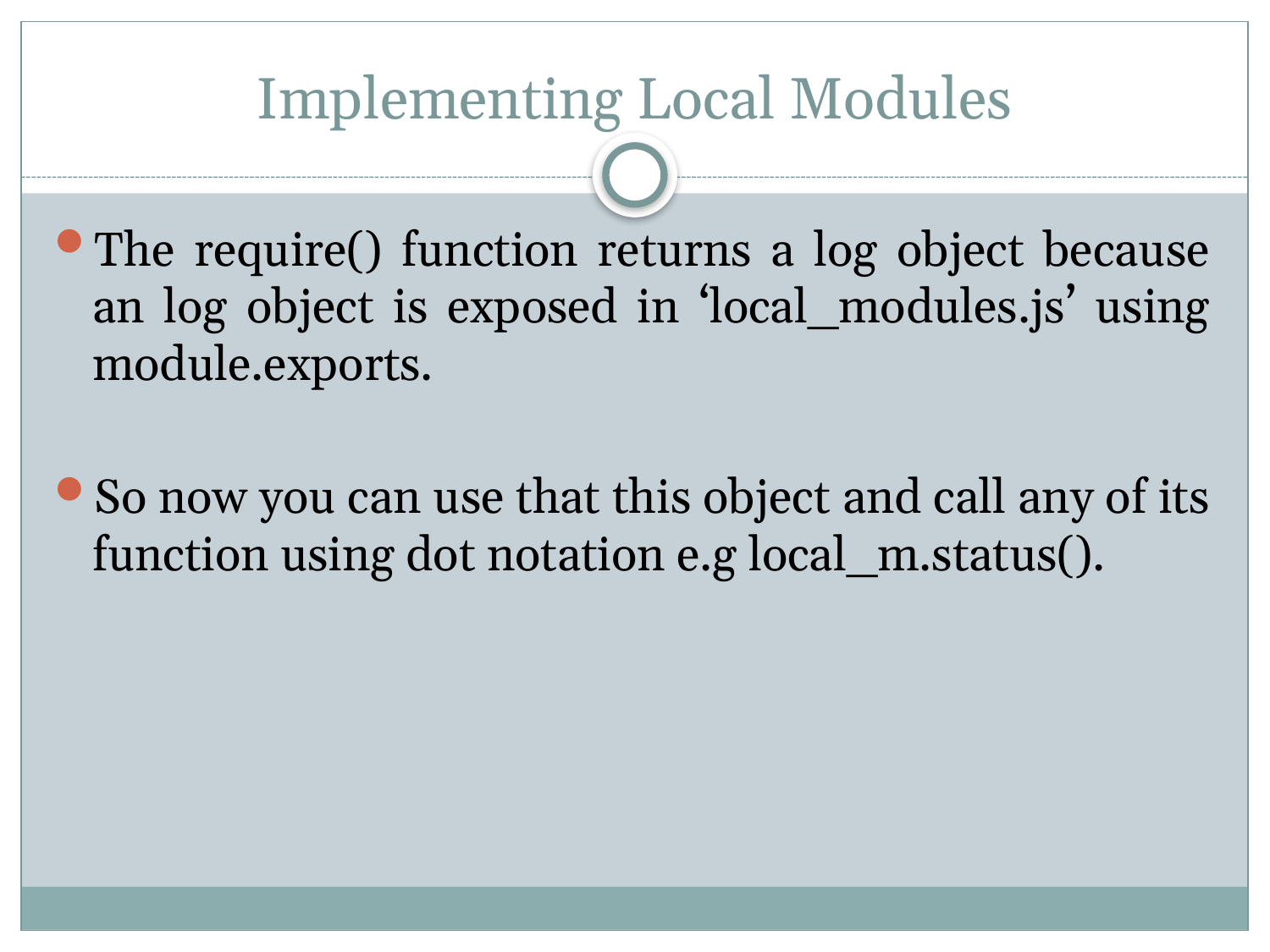

# Implementing Local Modules
The require() function returns a log object because an log object is exposed in ‘local_modules.js’ using module.exports.

So now you can use that this object and call any of its function using dot notation e.g local_m.status().